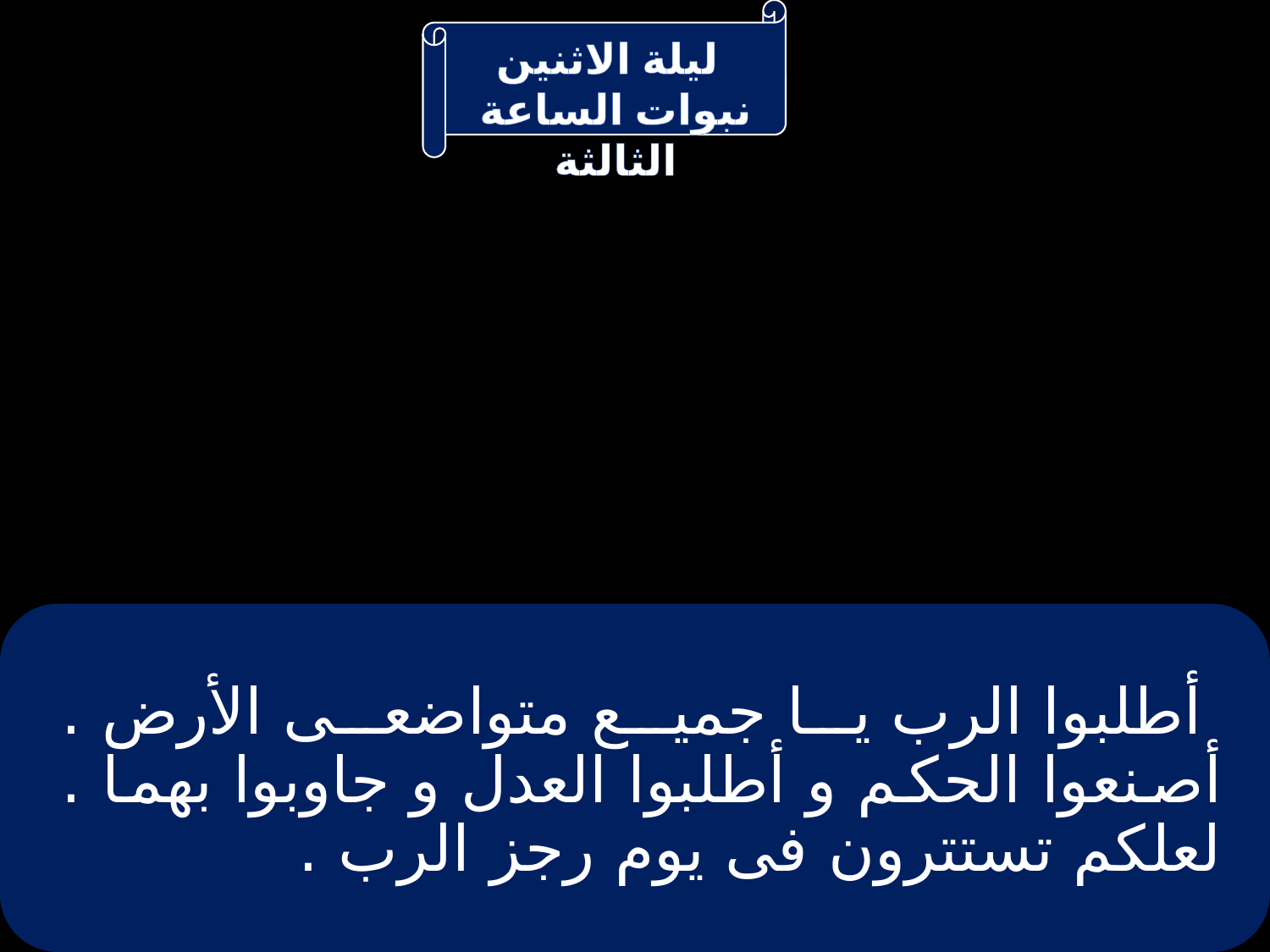

# أطلبوا الرب يا جميع متواضعى الأرض . أصنعوا الحكم و أطلبوا العدل و جاوبوا بهما . لعلكم تستترون فى يوم رجز الرب .